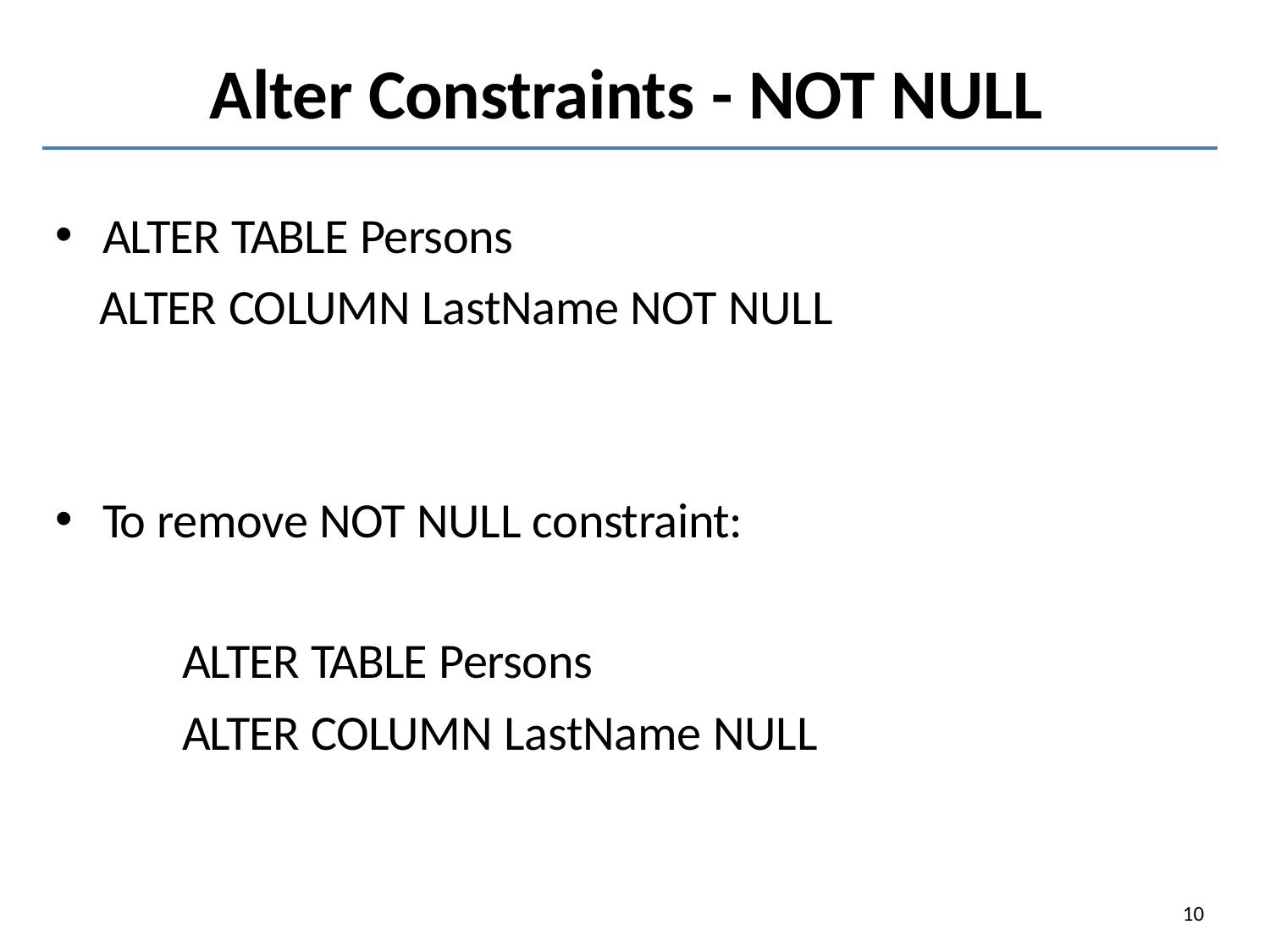

# Alter Constraints - NOT NULL
ALTER TABLE Persons
ALTER COLUMN LastName NOT NULL
To remove NOT NULL constraint:

ALTER TABLE Persons
ALTER COLUMN LastName NULL
10